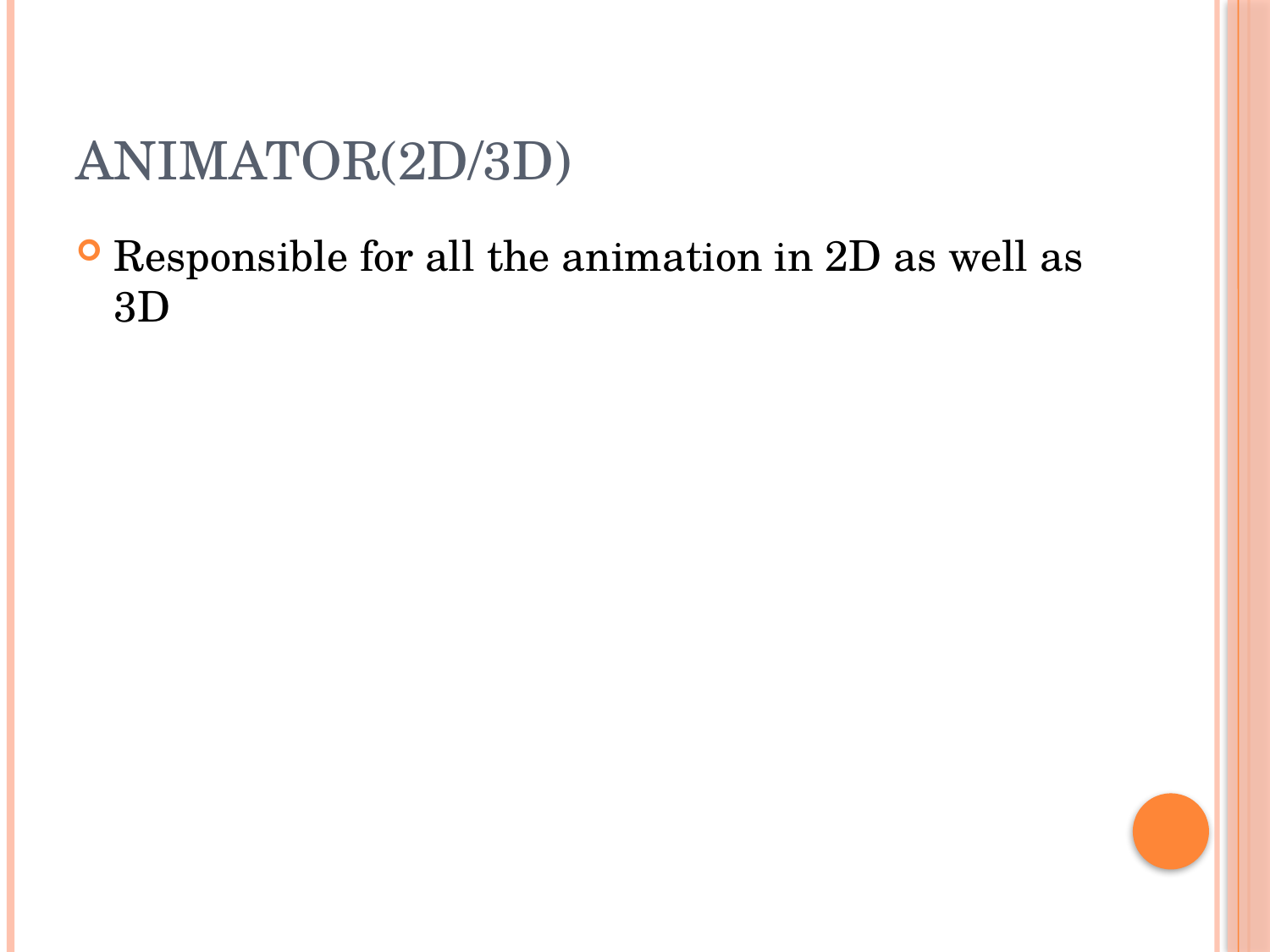

# Animator(2D/3D)
Responsible for all the animation in 2D as well as 3D